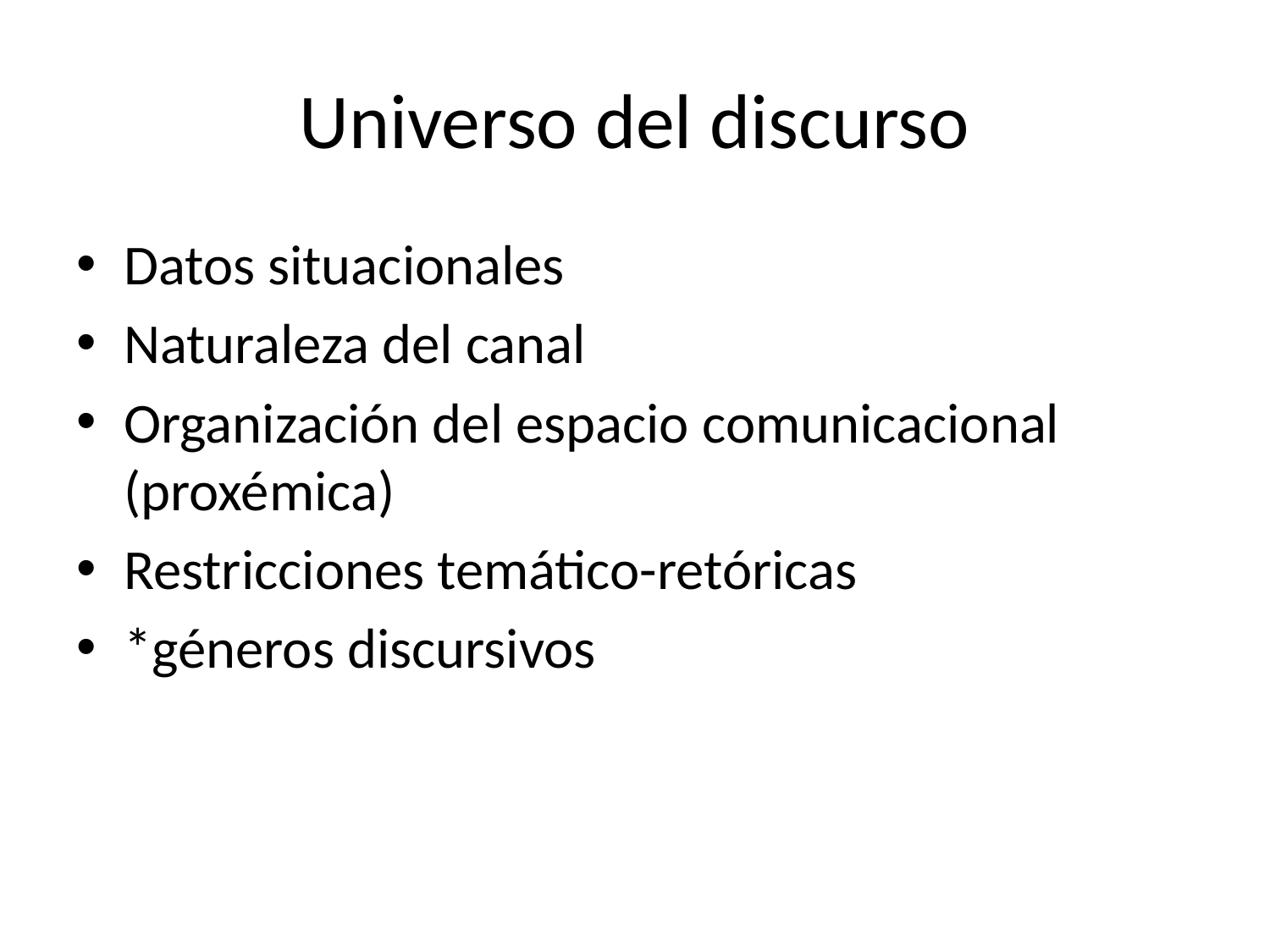

# Universo del discurso
Datos situacionales
Naturaleza del canal
Organización del espacio comunicacional (proxémica)
Restricciones temático-retóricas
*géneros discursivos